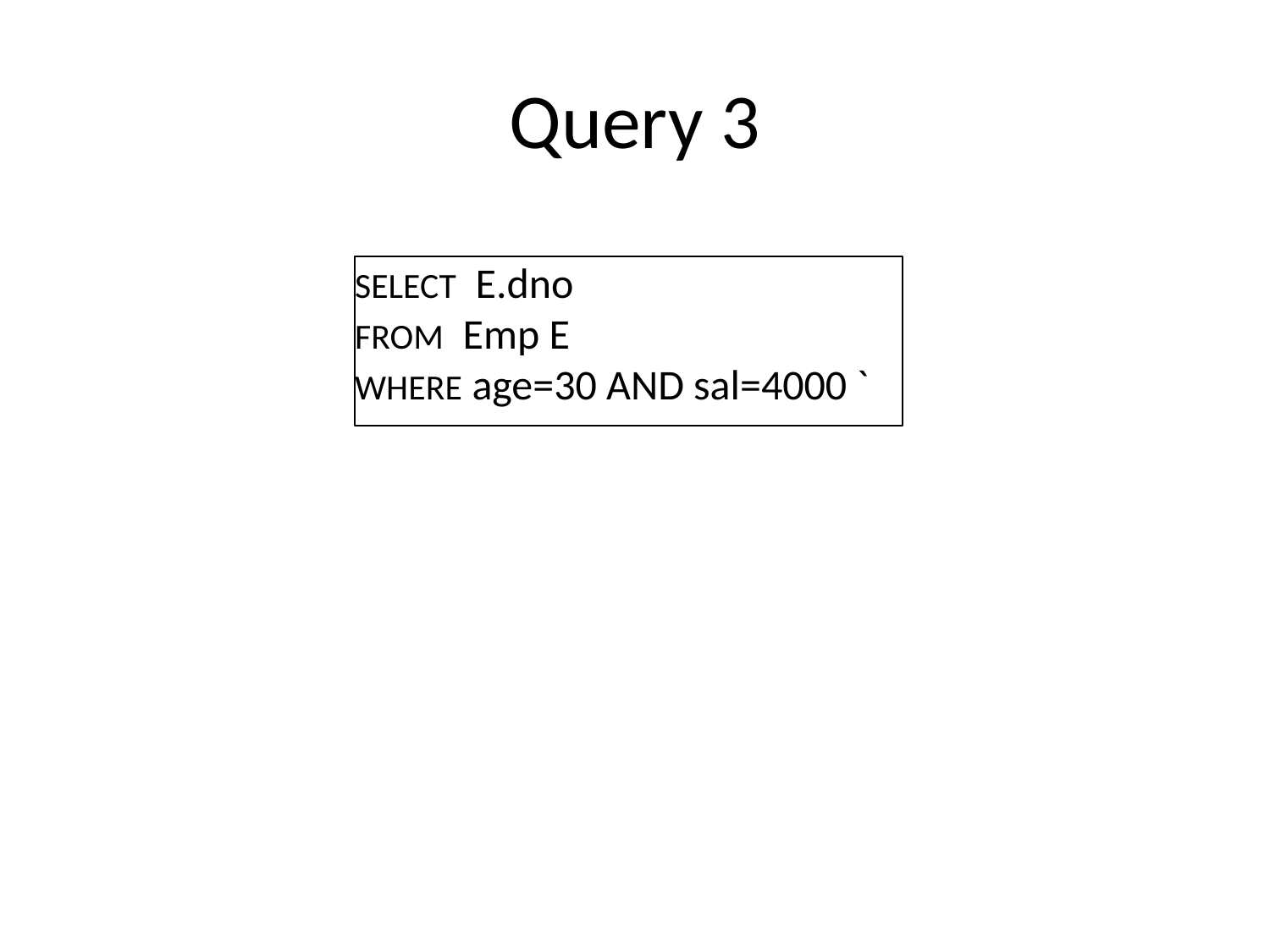

# Query 3

SELECT  E.dno
FROM  Emp E
WHERE age=30 AND sal=4000 `